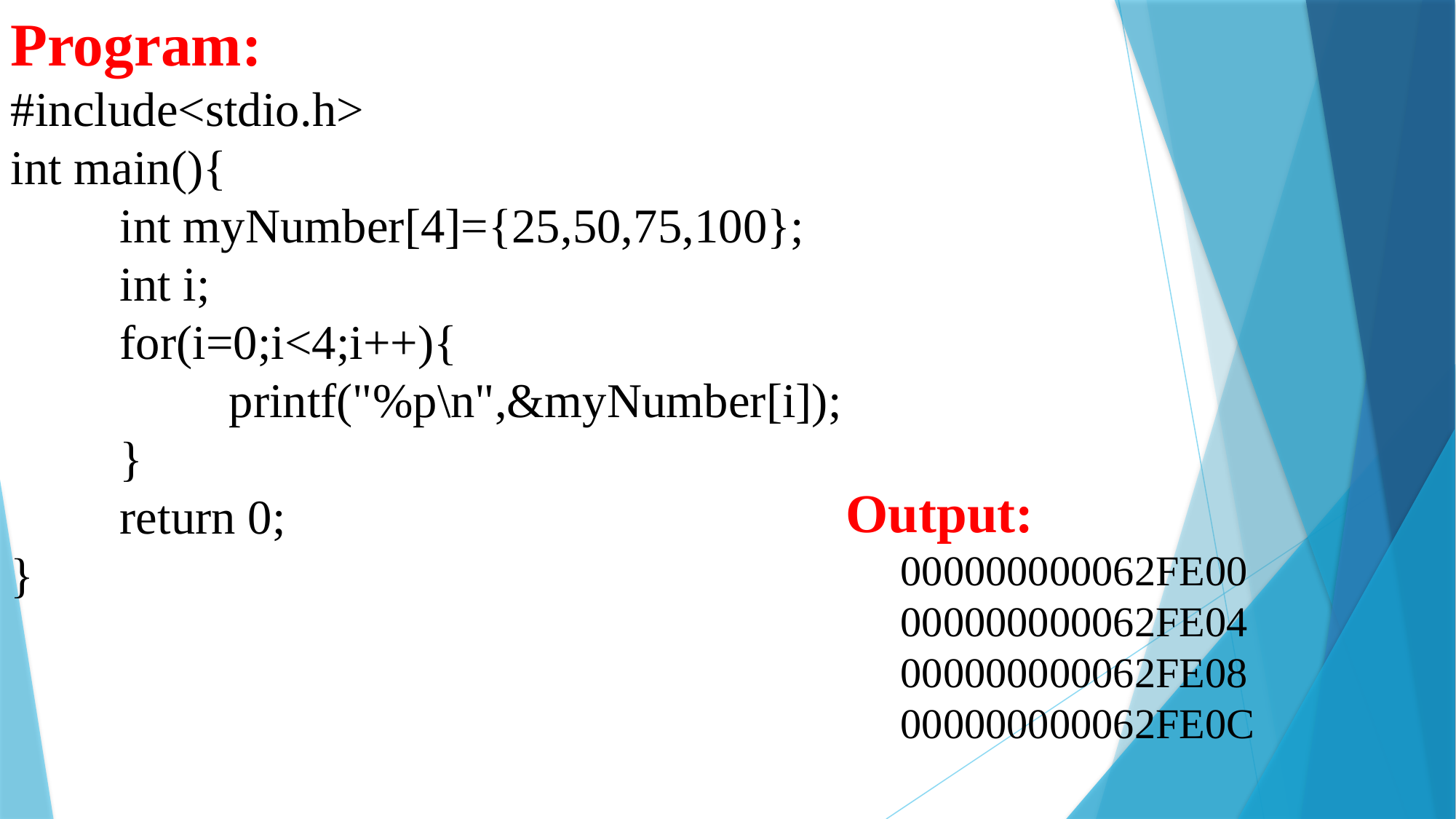

Program:
#include<stdio.h>
int main(){
	int myNumber[4]={25,50,75,100};
	int i;
	for(i=0;i<4;i++){
		printf("%p\n",&myNumber[i]);
	}
	return 0;
}

Output:
000000000062FE00
000000000062FE04
000000000062FE08
000000000062FE0C